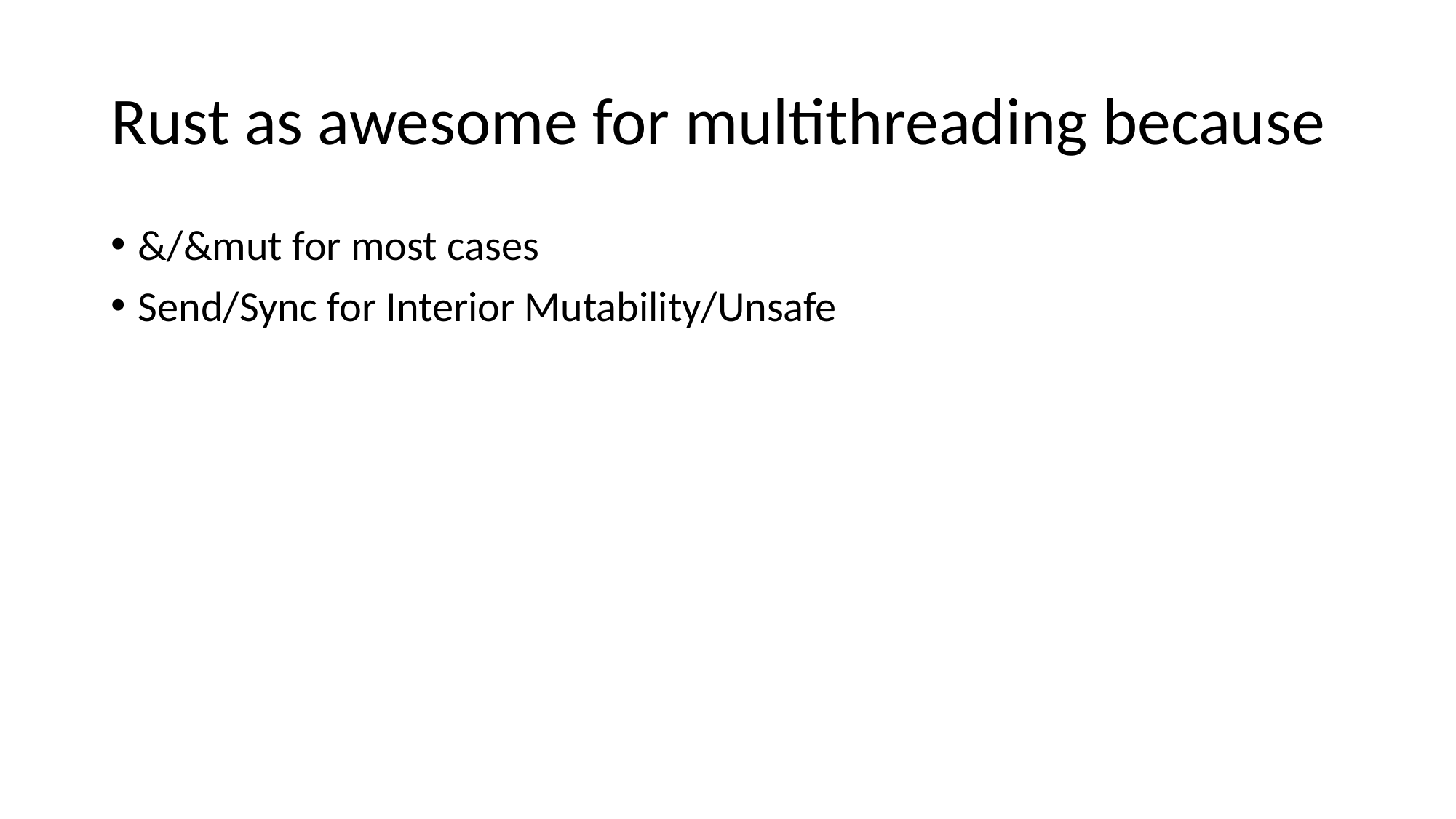

# Rust as awesome for multithreading because
&/&mut for most cases
Send/Sync for Interior Mutability/Unsafe